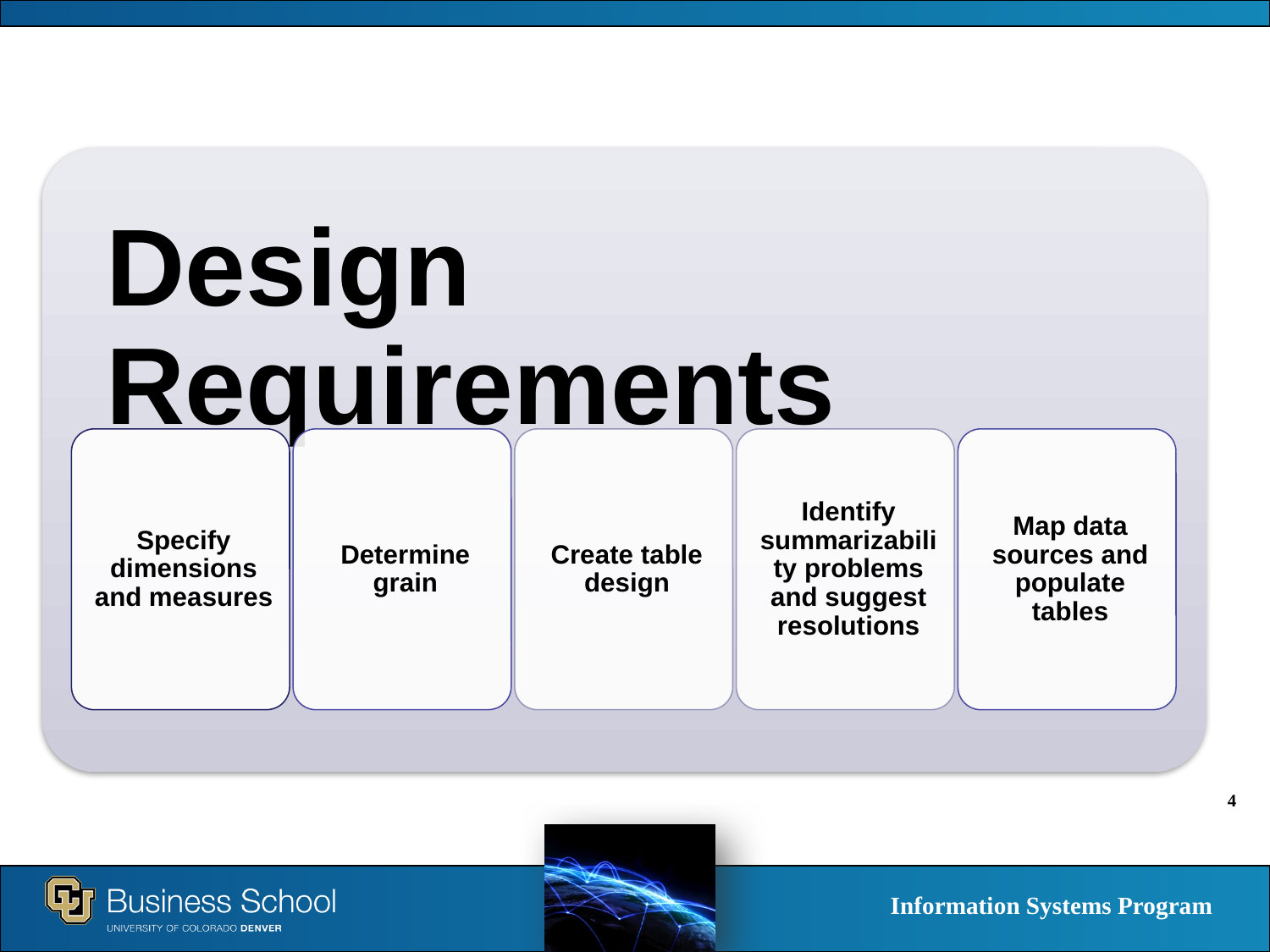

Design Requirements
Specify dimensions and measures
Determine grain
Create table design
Identify summarizability problems and suggest resolutions
Map data sources and populate tables